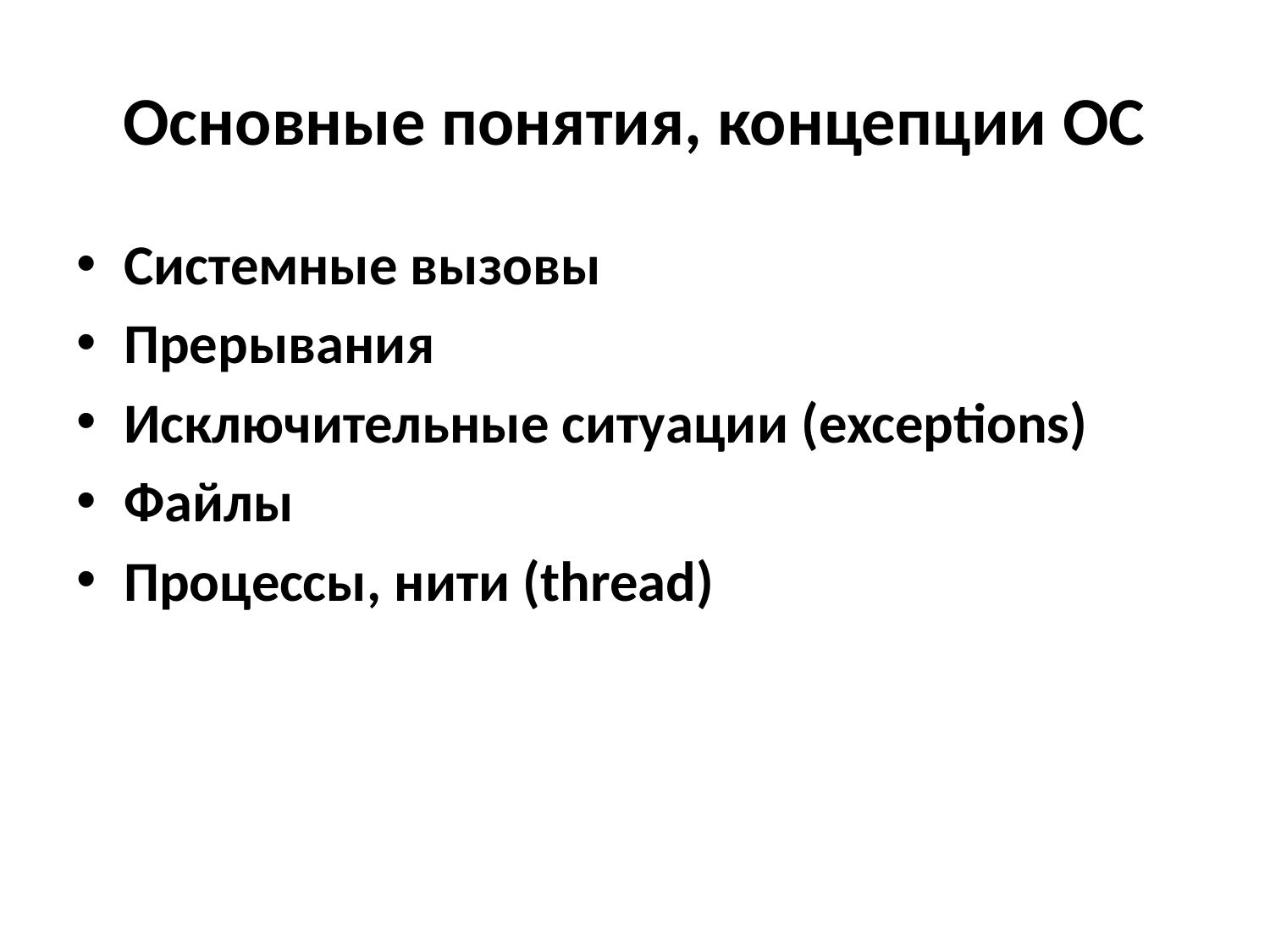

# Основные понятия, концепции ОС
Системные вызовы
Прерывания
Исключительные ситуации (exceptions)
Файлы
Процессы, нити (thread)